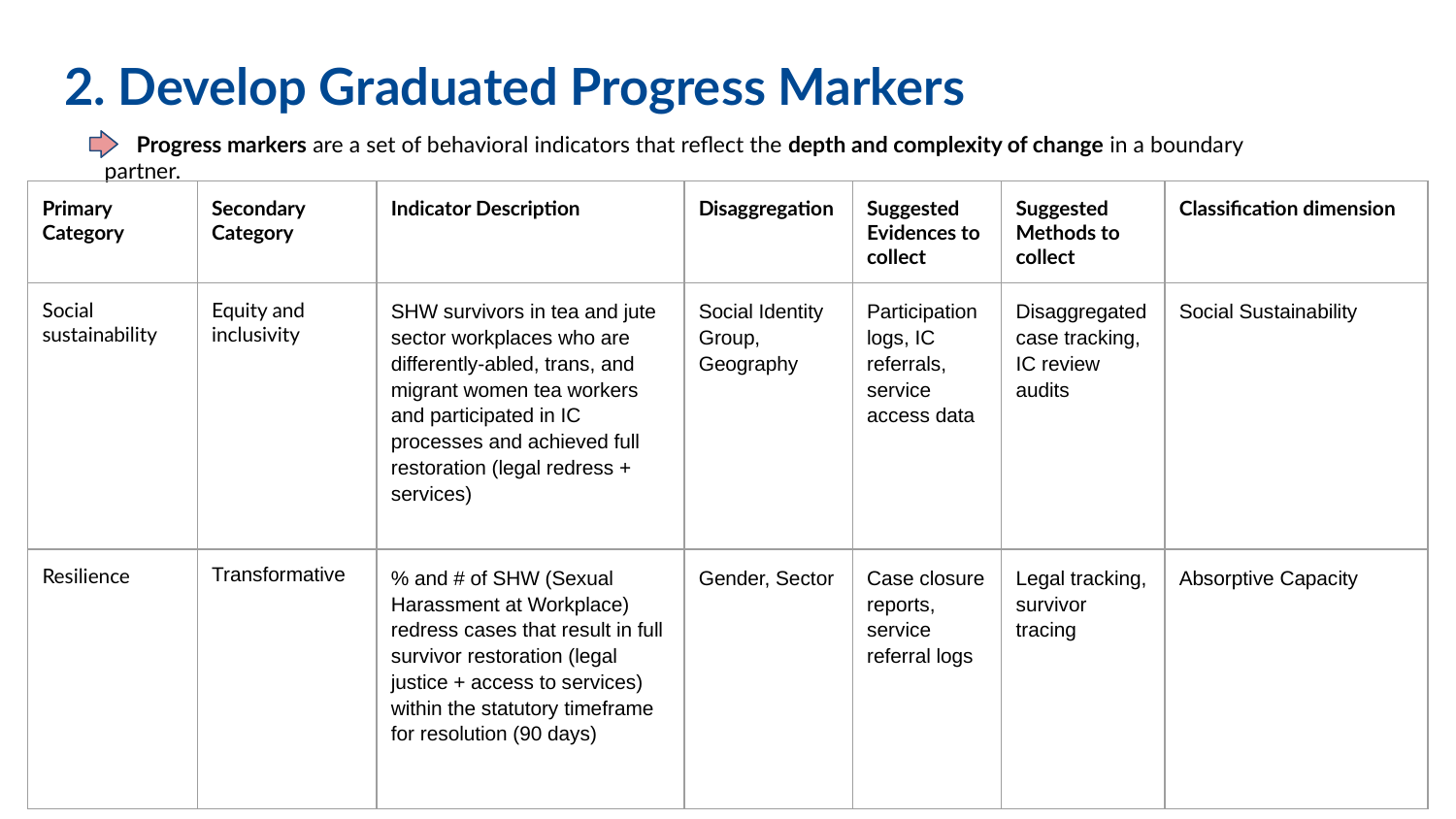

2. Develop Graduated Progress Markers
      Progress markers are a set of behavioral indicators that reflect the depth and complexity of change in a boundary partner.

| Primary Category | Secondary Category | Indicator Description | Disaggregation | Suggested Evidences to collect | Suggested Methods to collect | Classification dimension |
| --- | --- | --- | --- | --- | --- | --- |
| Social sustainability | Equity and inclusivity | SHW survivors in tea and jute sector workplaces who are differently-abled, trans, and migrant women tea workers and participated in IC processes and achieved full restoration (legal redress + services) | Social Identity Group, Geography | Participation logs, IC referrals, service access data | Disaggregated case tracking, IC review audits | Social Sustainability |
| Resilience | Transformative | % and # of SHW (Sexual Harassment at Workplace) redress cases that result in full survivor restoration (legal justice + access to services) within the statutory timeframe for resolution (90 days) | Gender, Sector | Case closure reports, service referral logs | Legal tracking, survivor tracing | Absorptive Capacity |